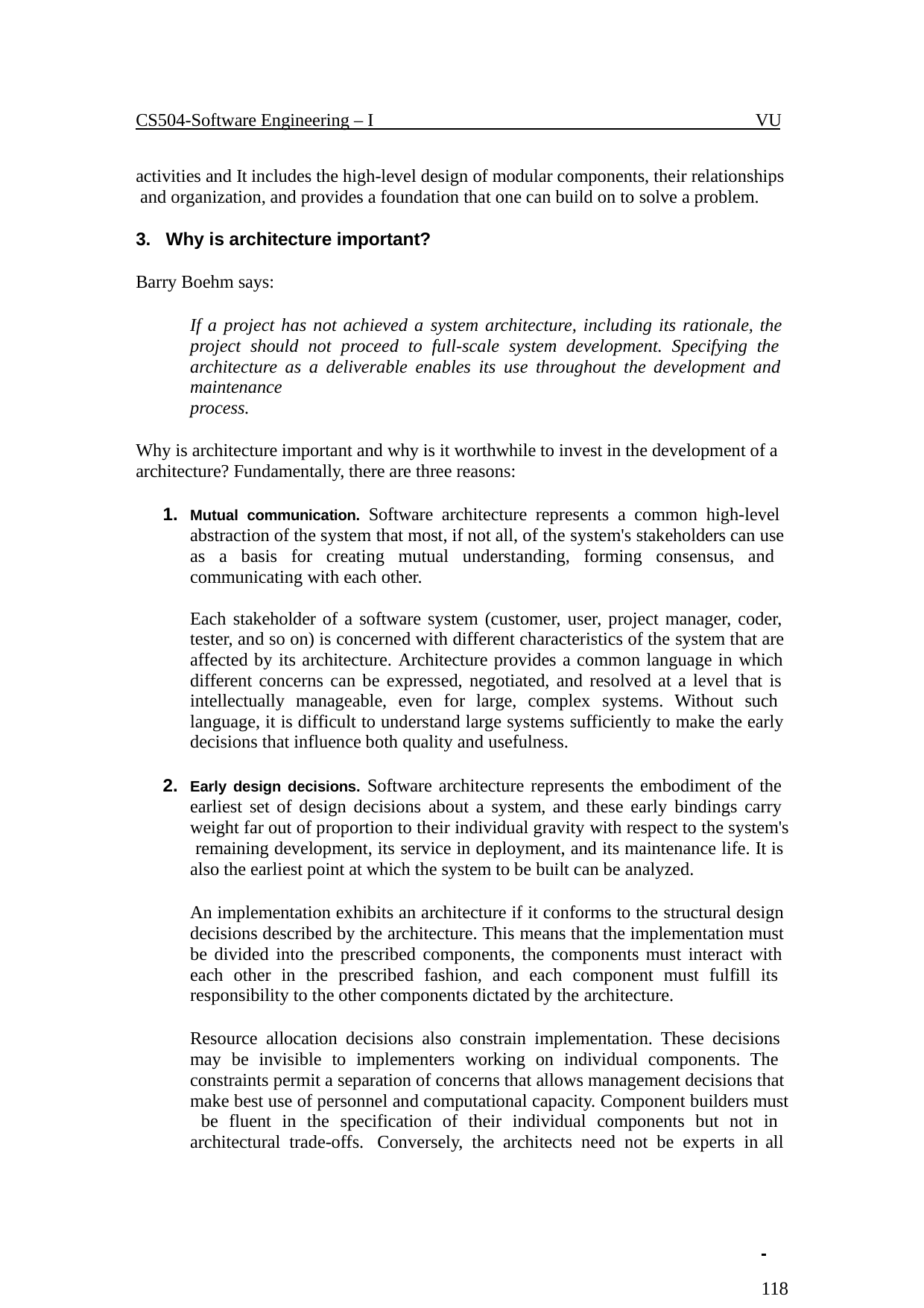

CS504-Software Engineering – I	VU

activities and It includes the high-level design of modular components, their relationships  and organization, and provides a foundation that one can build on to solve a problem.

Why is architecture important?

Barry Boehm says:

If a project has not achieved a system architecture, including its rationale, the  project should not proceed to full-scale system development. Specifying the  architecture as a deliverable enables its use throughout the development and  maintenance	process.

Why is architecture important and why is it worthwhile to invest in the development of a  architecture? Fundamentally, there are three reasons:

Mutual communication. Software architecture represents a common high-level  abstraction of the system that most, if not all, of the system's stakeholders can use  as a basis for creating mutual understanding, forming consensus, and  communicating with each other.

Each stakeholder of a software system (customer, user, project manager, coder,  tester, and so on) is concerned with different characteristics of the system that are  affected by its architecture. Architecture provides a common language in which  different concerns can be expressed, negotiated, and resolved at a level that is  intellectually manageable, even for large, complex systems. Without such  language, it is difficult to understand large systems sufficiently to make the early  decisions that influence both quality and usefulness.

Early design decisions. Software architecture represents the embodiment of the  earliest set of design decisions about a system, and these early bindings carry  weight far out of proportion to their individual gravity with respect to the system's  remaining development, its service in deployment, and its maintenance life. It is  also the earliest point at which the system to be built can be analyzed.

An implementation exhibits an architecture if it conforms to the structural design  decisions described by the architecture. This means that the implementation must  be divided into the prescribed components, the components must interact with  each other in the prescribed fashion, and each component must fulfill its  responsibility to the other components dictated by the architecture.

Resource allocation decisions also constrain implementation. These decisions  may be invisible to implementers working on individual components. The  constraints permit a separation of concerns that allows management decisions that  make best use of personnel and computational capacity. Component builders must  be fluent in the specification of their individual components but not in  architectural  trade-offs.   Conversely,  the  architects  need  not  be  experts  in all

 	118
© Copyright Virtual University of Pakistan